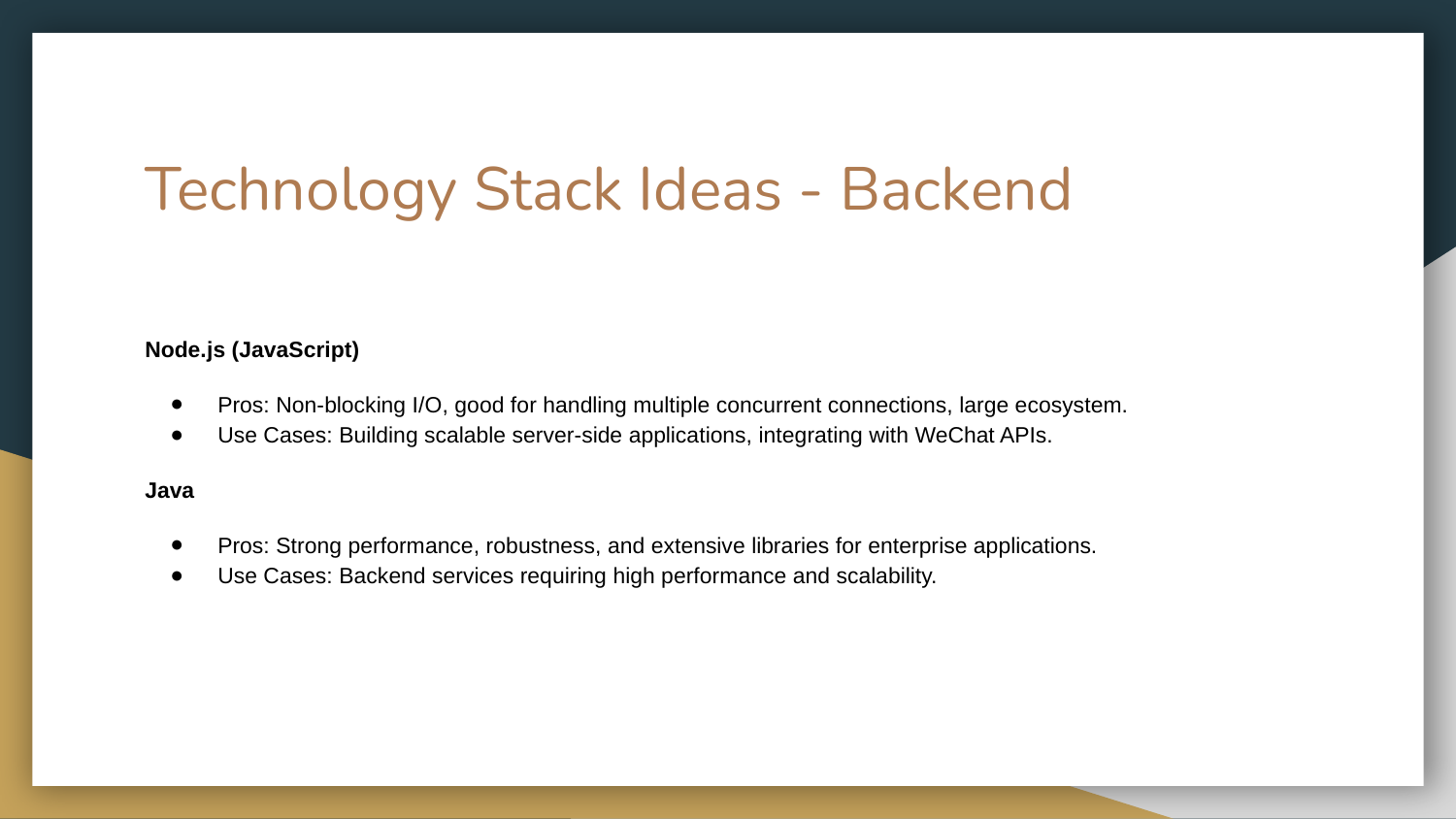

# Technology Stack Ideas - Backend
Node.js (JavaScript)
Pros: Non-blocking I/O, good for handling multiple concurrent connections, large ecosystem.
Use Cases: Building scalable server-side applications, integrating with WeChat APIs.
Java
Pros: Strong performance, robustness, and extensive libraries for enterprise applications.
Use Cases: Backend services requiring high performance and scalability.